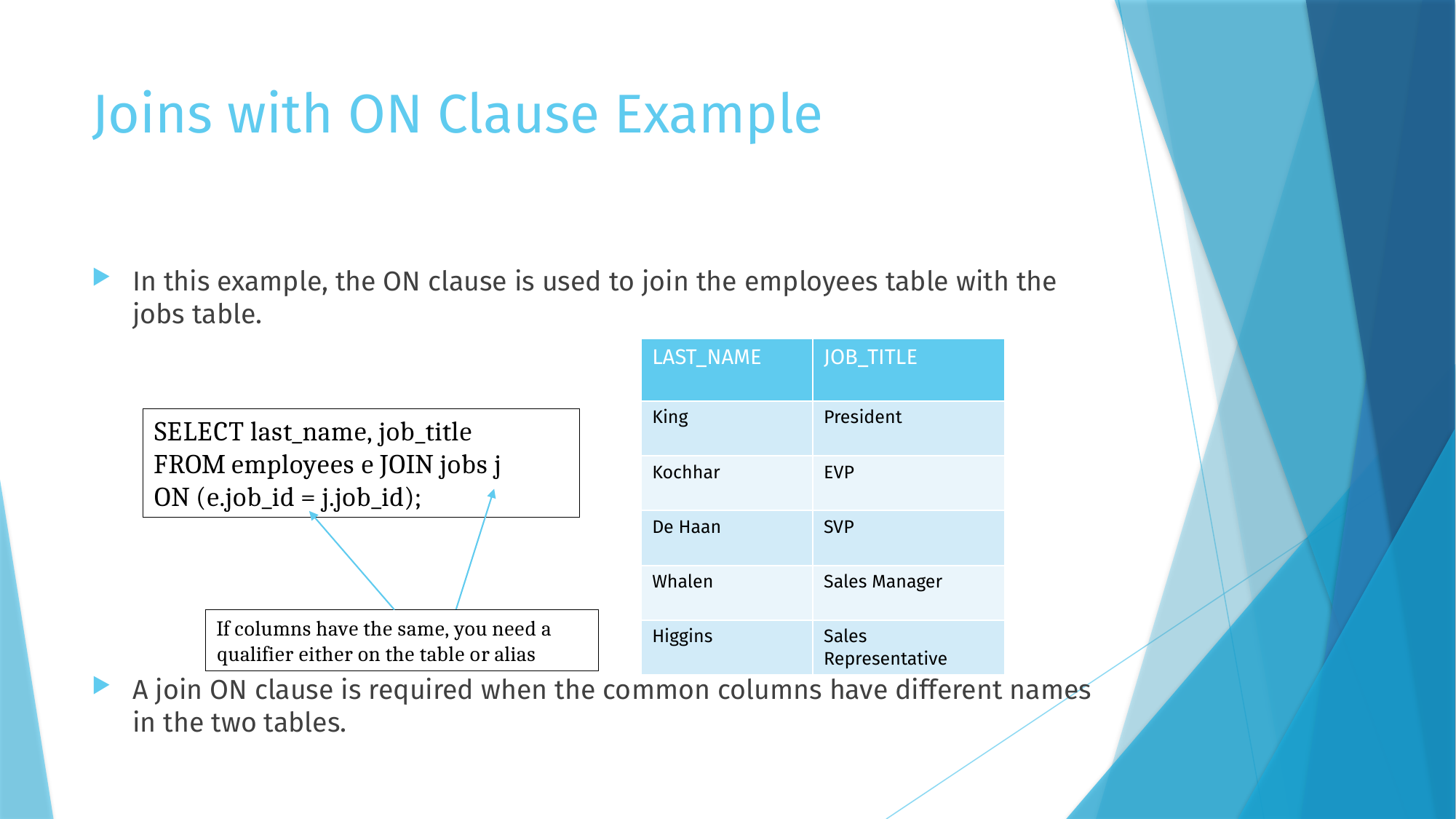

# Joins with ON Clause Example
In this example, the ON clause is used to join the employees table with the jobs table.
A join ON clause is required when the common columns have different names in the two tables.
| LAST\_NAME | JOB\_TITLE |
| --- | --- |
| King | President |
| Kochhar | EVP |
| De Haan | SVP |
| Whalen | Sales Manager |
| Higgins | Sales Representative |
SELECT last_name, job_title
FROM employees e JOIN jobs j
ON (e.job_id = j.job_id);
If columns have the same, you need a qualifier either on the table or alias